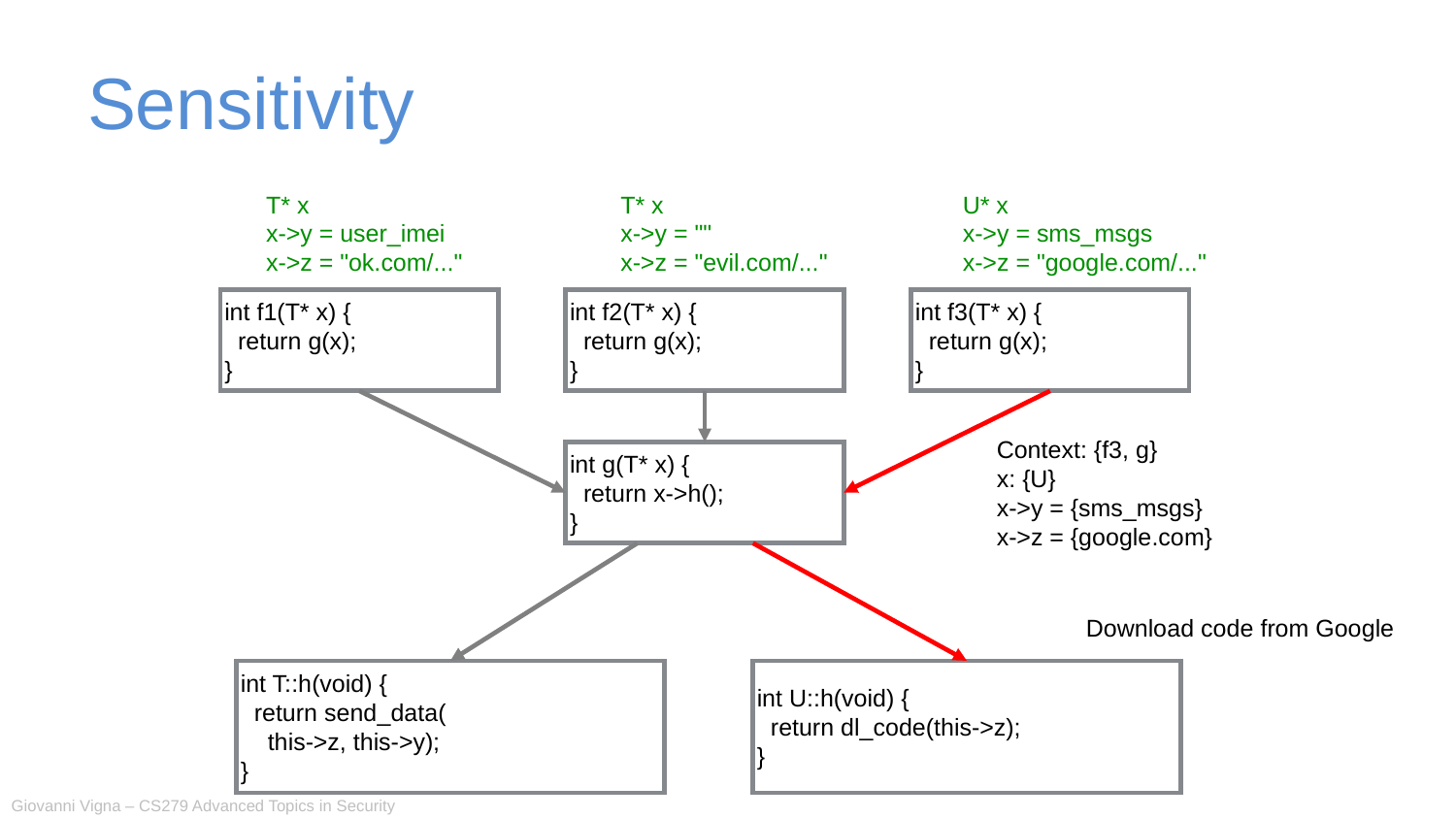

# Sensitivity
T* x
x->y = user_imei
x->z = "ok.com/..."
T* x
x->y = ""
x->z = "evil.com/..."
U* x
x->y = sms_msgs
x->z = "google.com/..."
int f1(T* x) {
  return g(x);
}
int f2(T* x) {
  return g(x);
}
int f3(T* x) {
  return g(x);
}
Context: {f3, g}
x: {U}
x->y = {sms_msgs}
x->z = {google.com}
int g(T* x) {
  return x->h();
}
Download code from Google
int T::h(void) {
  return send_data(
    this->z, this->y);
}
int U::h(void) {
  return dl_code(this->z);
}